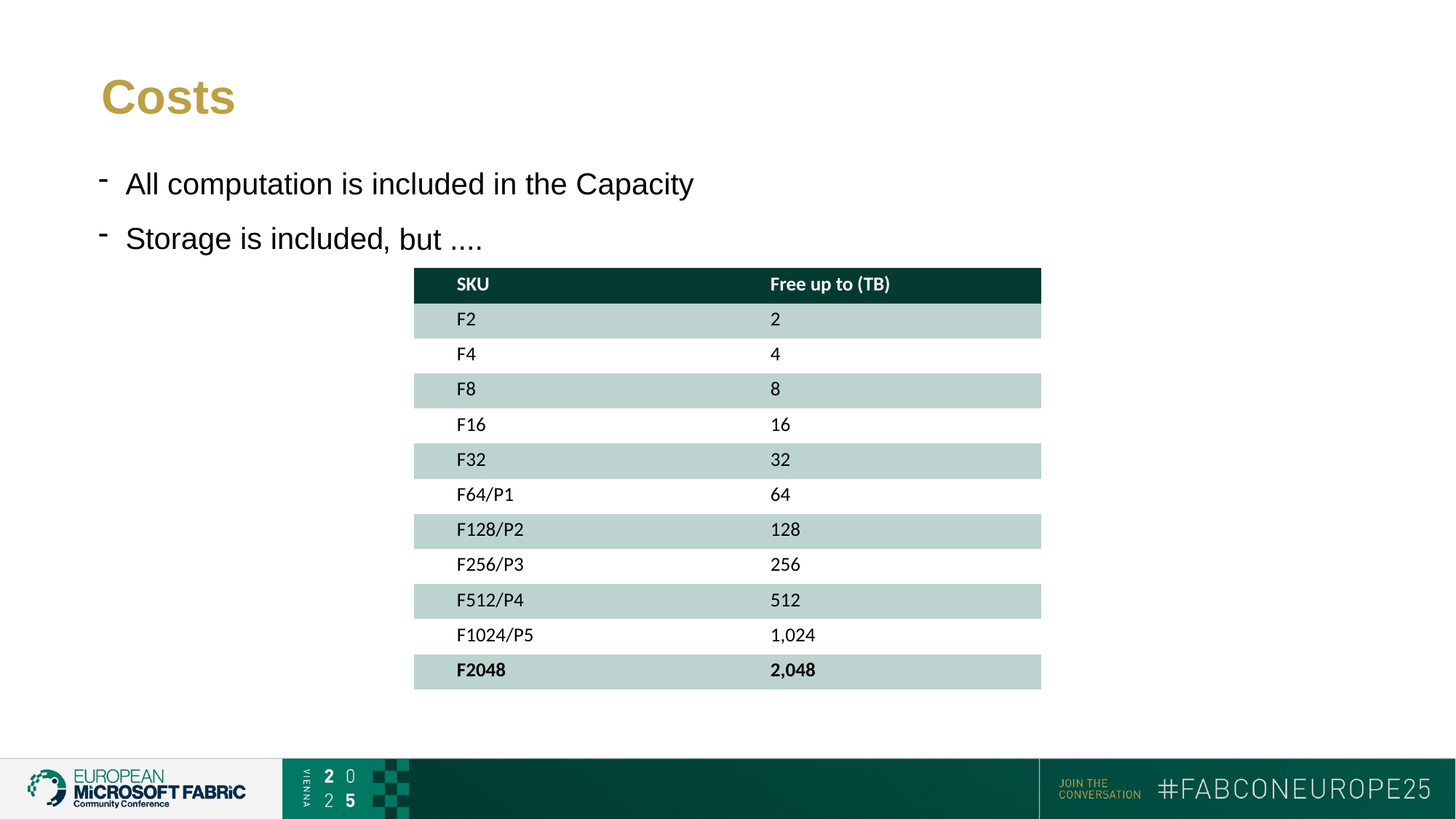

# Costs
All computation is included in the Capacity
Storage is included
, but ....
| SKU | Free up to (TB) |
| --- | --- |
| F2 | 2 |
| F4 | 4 |
| F8 | 8 |
| F16 | 16 |
| F32 | 32 |
| F64/P1 | 64 |
| F128/P2 | 128 |
| F256/P3 | 256 |
| F512/P4 | 512 |
| F1024/P5 | 1,024 |
| F2048 | 2,048 |